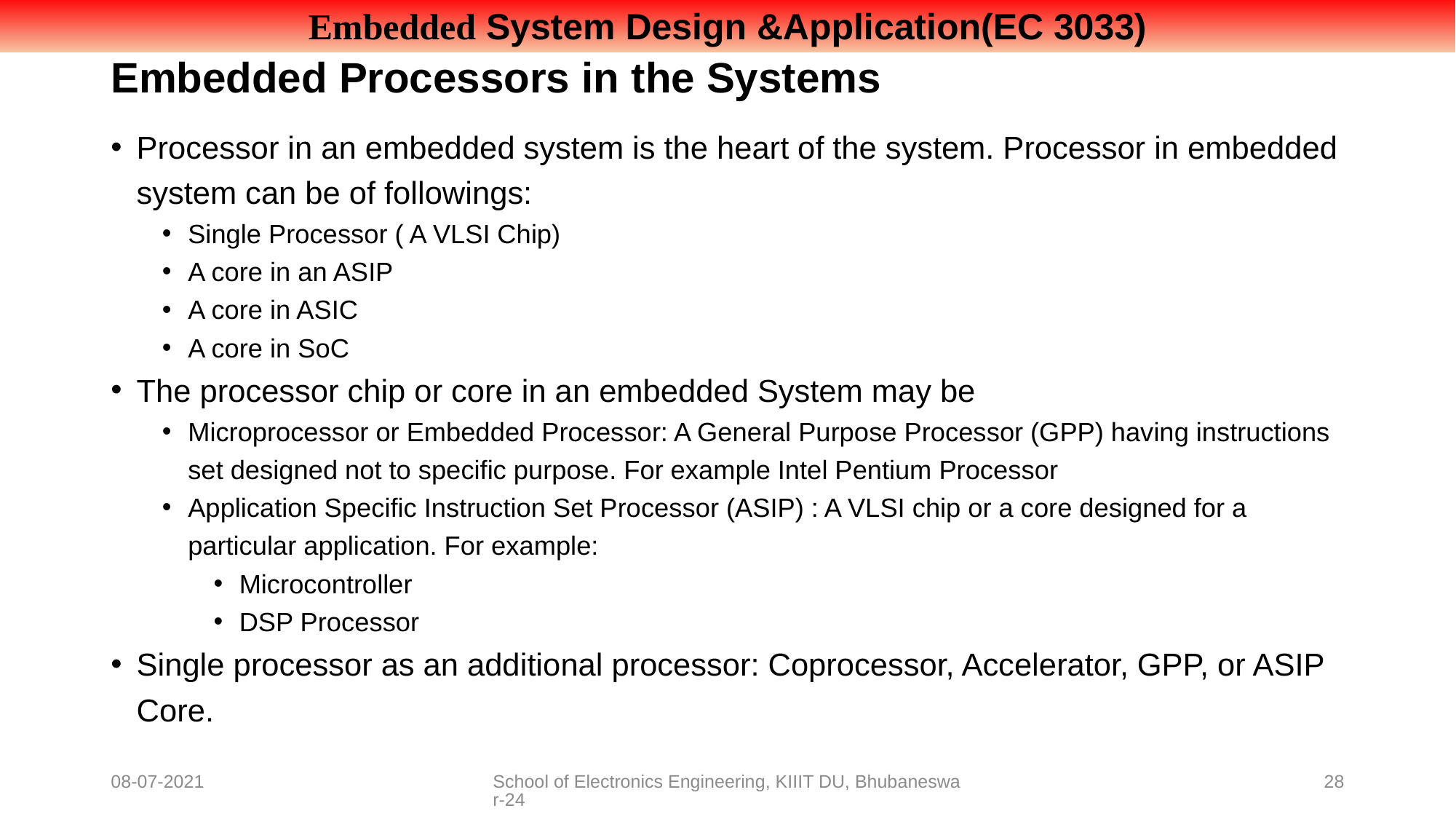

# Embedded Processors in the Systems
Processor in an embedded system is the heart of the system. Processor in embedded system can be of followings:
Single Processor ( A VLSI Chip)
A core in an ASIP
A core in ASIC
A core in SoC
The processor chip or core in an embedded System may be
Microprocessor or Embedded Processor: A General Purpose Processor (GPP) having instructions set designed not to specific purpose. For example Intel Pentium Processor
Application Specific Instruction Set Processor (ASIP) : A VLSI chip or a core designed for a particular application. For example:
Microcontroller
DSP Processor
Single processor as an additional processor: Coprocessor, Accelerator, GPP, or ASIP Core.

08-07-2021
School of Electronics Engineering, KIIIT DU, Bhubaneswar-24
28